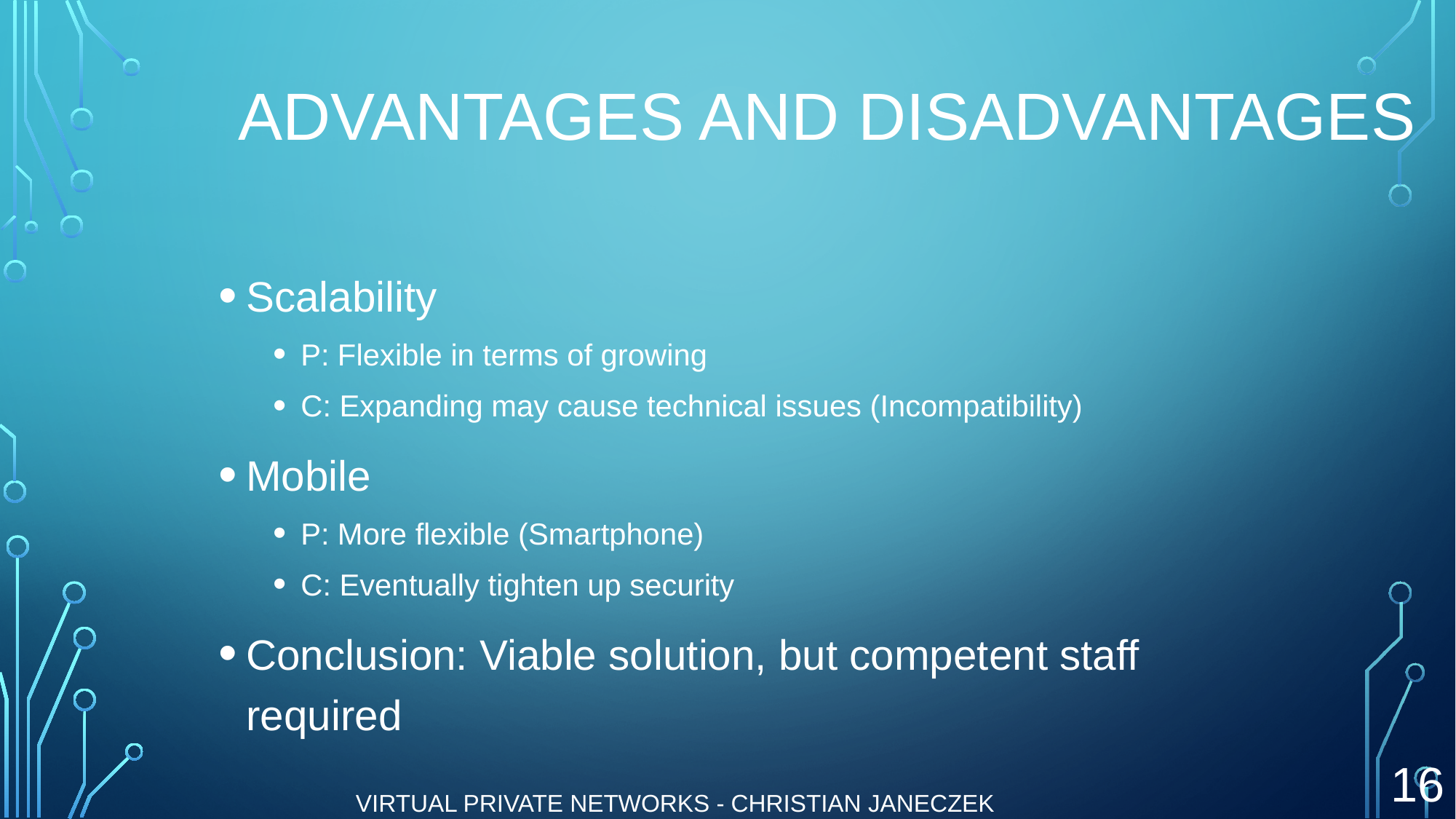

# ADVANTAGES AND DISADVANTAGES
Scalability
P: Flexible in terms of growing
C: Expanding may cause technical issues (Incompatibility)
Mobile
P: More flexible (Smartphone)
C: Eventually tighten up security
Conclusion: Viable solution, but competent staff required

16
VIRTUAL PRIVATE NETWORKS - Christian Janeczek